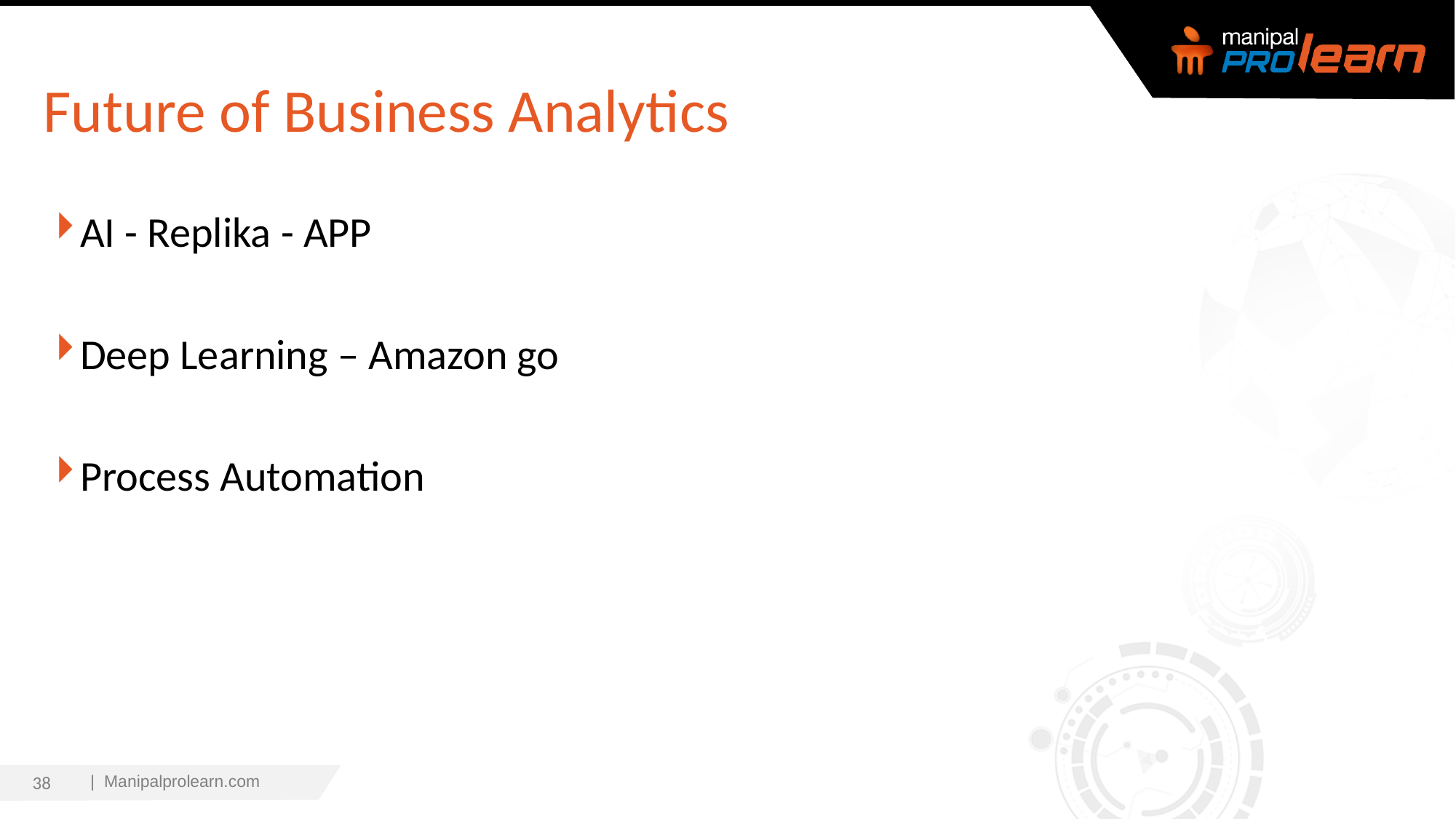

# Future of Business Analytics
AI - Replika - APP

Deep Learning – Amazon go

Process Automation

38